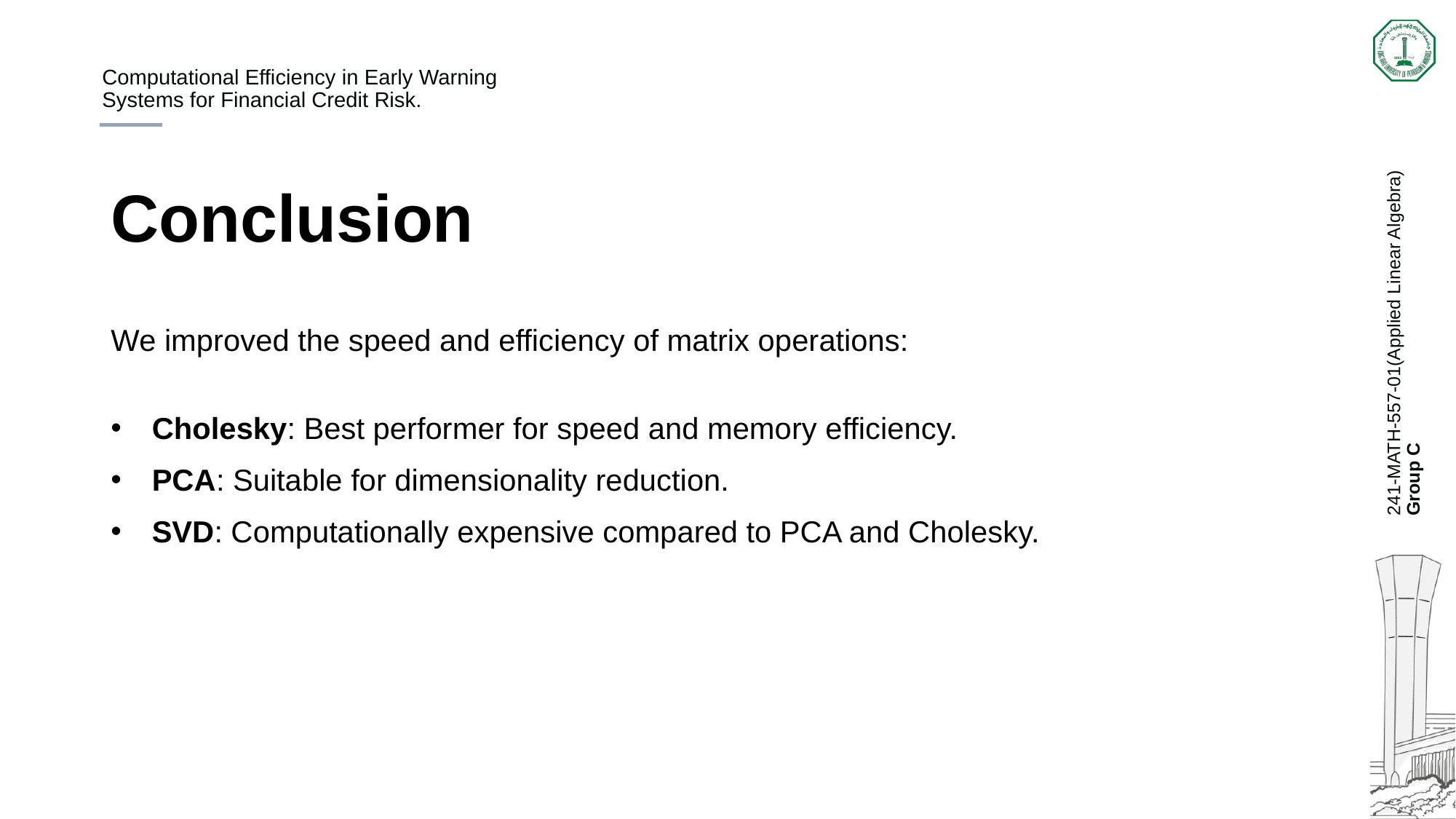

# Conclusion
We improved the speed and efficiency of matrix operations:
Cholesky: Best performer for speed and memory efficiency.
PCA: Suitable for dimensionality reduction.
SVD: Computationally expensive compared to PCA and Cholesky.